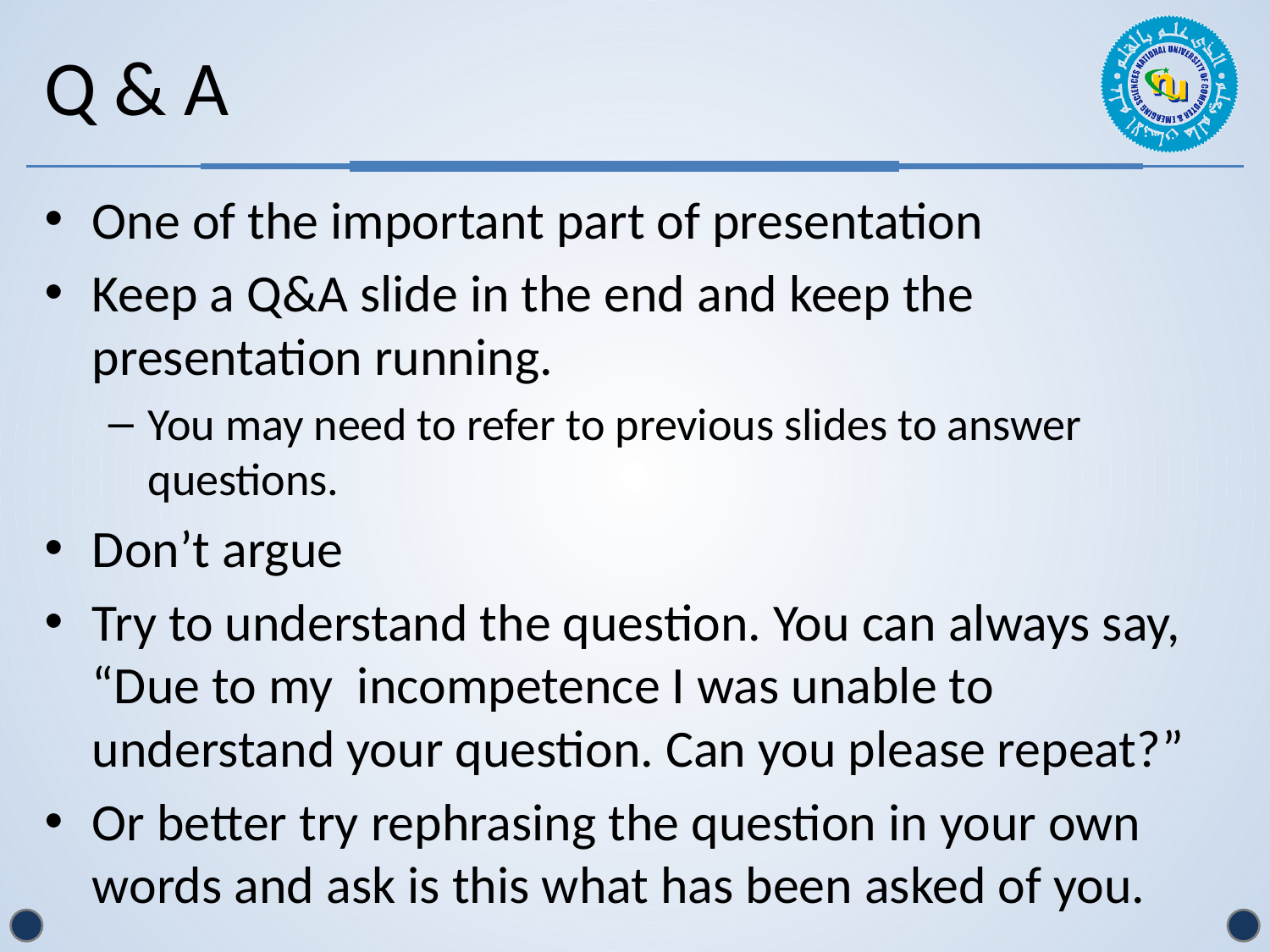

# Q & A
One of the important part of presentation
Keep a Q&A slide in the end and keep the presentation running.
You may need to refer to previous slides to answer questions.
Don’t argue
Try to understand the question. You can always say, “Due to my  incompetence I was unable to understand your question. Can you please repeat?”
Or better try rephrasing the question in your own words and ask is this what has been asked of you.